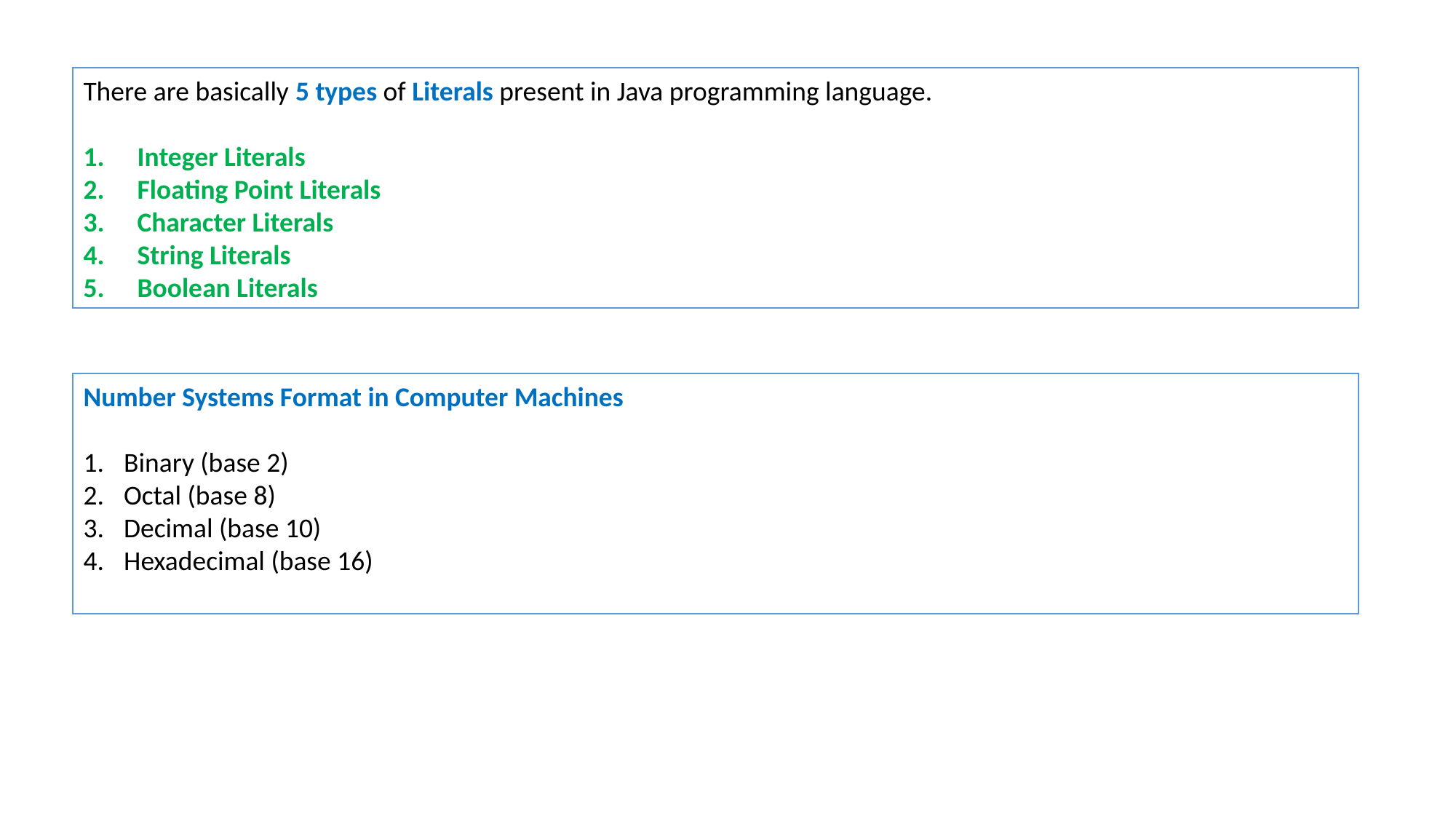

There are basically 5 types of Literals present in Java programming language.

Integer Literals
Floating Point Literals
Character Literals
String Literals
Boolean Literals
Number Systems Format in Computer Machines

Binary (base 2)
Octal (base 8)
Decimal (base 10)
Hexadecimal (base 16)